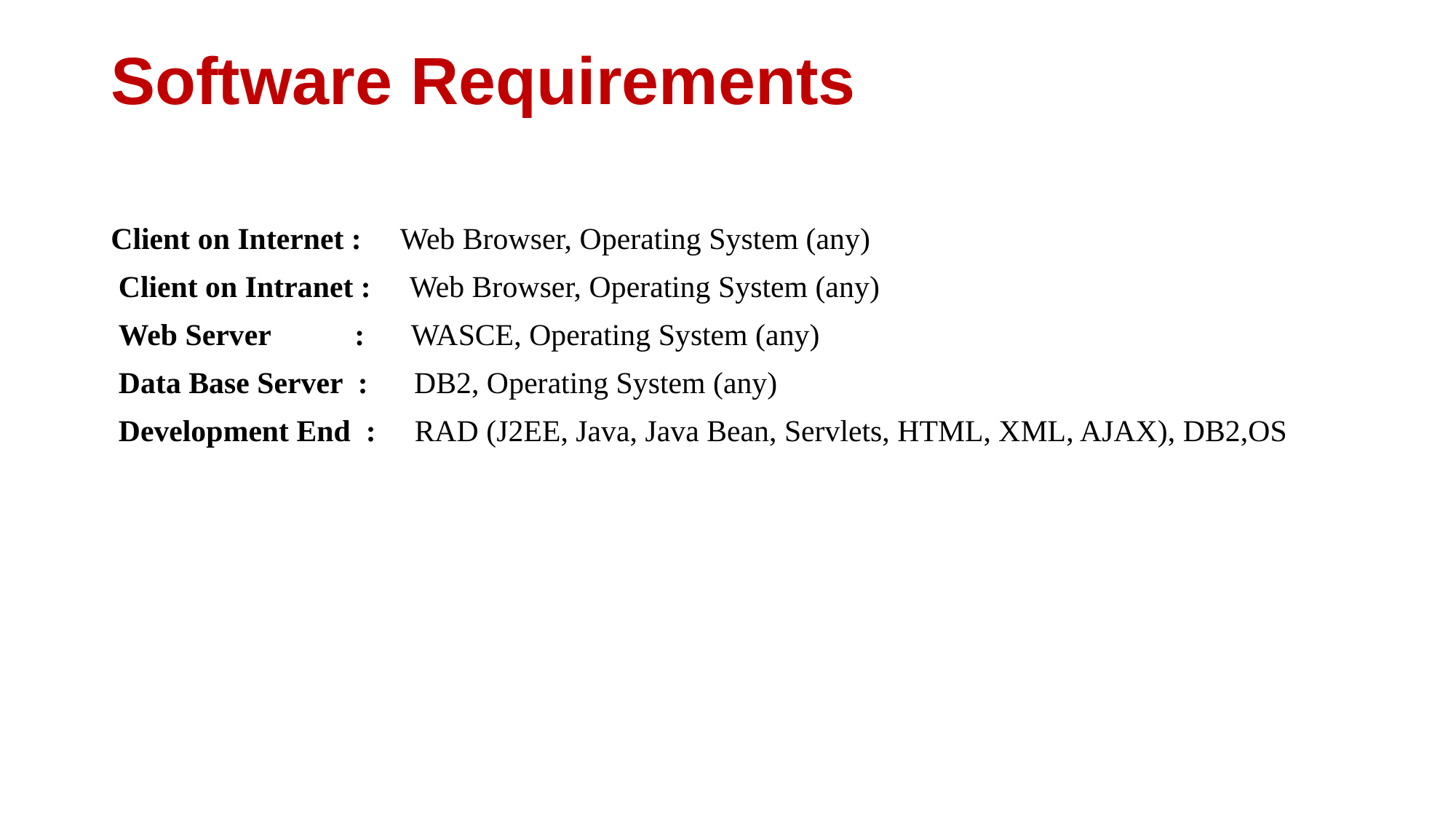

# Software Requirements
Client on Internet :     Web Browser, Operating System (any)
 Client on Intranet :     Web Browser, Operating System (any)
 Web Server           :      WASCE, Operating System (any)
 Data Base Server  :      DB2, Operating System (any)
 Development End  :     RAD (J2EE, Java, Java Bean, Servlets, HTML, XML, AJAX), DB2,OS